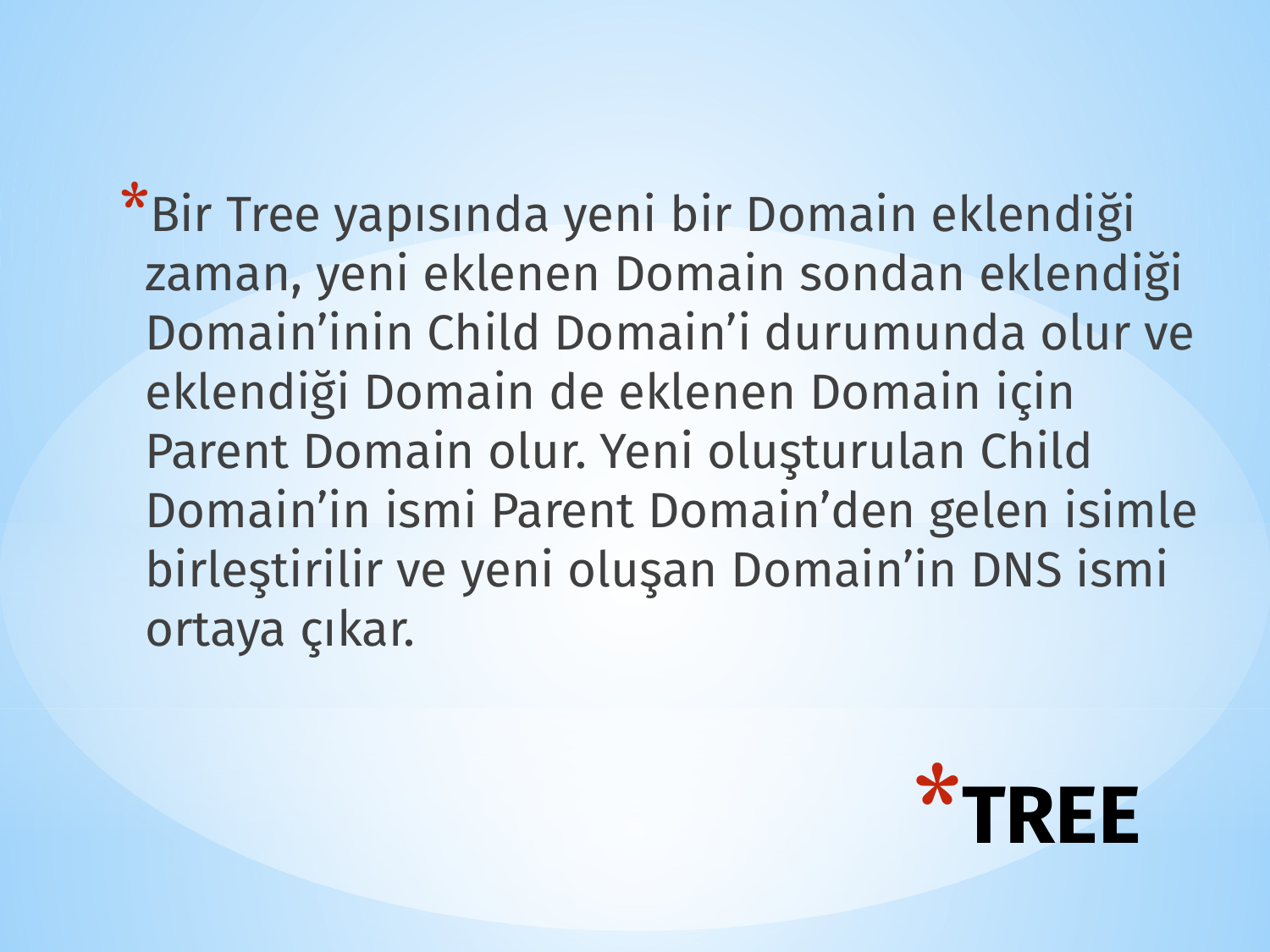

Bir Tree yapısında yeni bir Domain eklendiği zaman, yeni eklenen Domain sondan eklendiği Domain’inin Child Domain’i durumunda olur ve eklendiği Domain de eklenen Domain için Parent Domain olur. Yeni oluşturulan Child Domain’in ismi Parent Domain’den gelen isimle birleştirilir ve yeni oluşan Domain’in DNS ismi ortaya çıkar.
# TREE